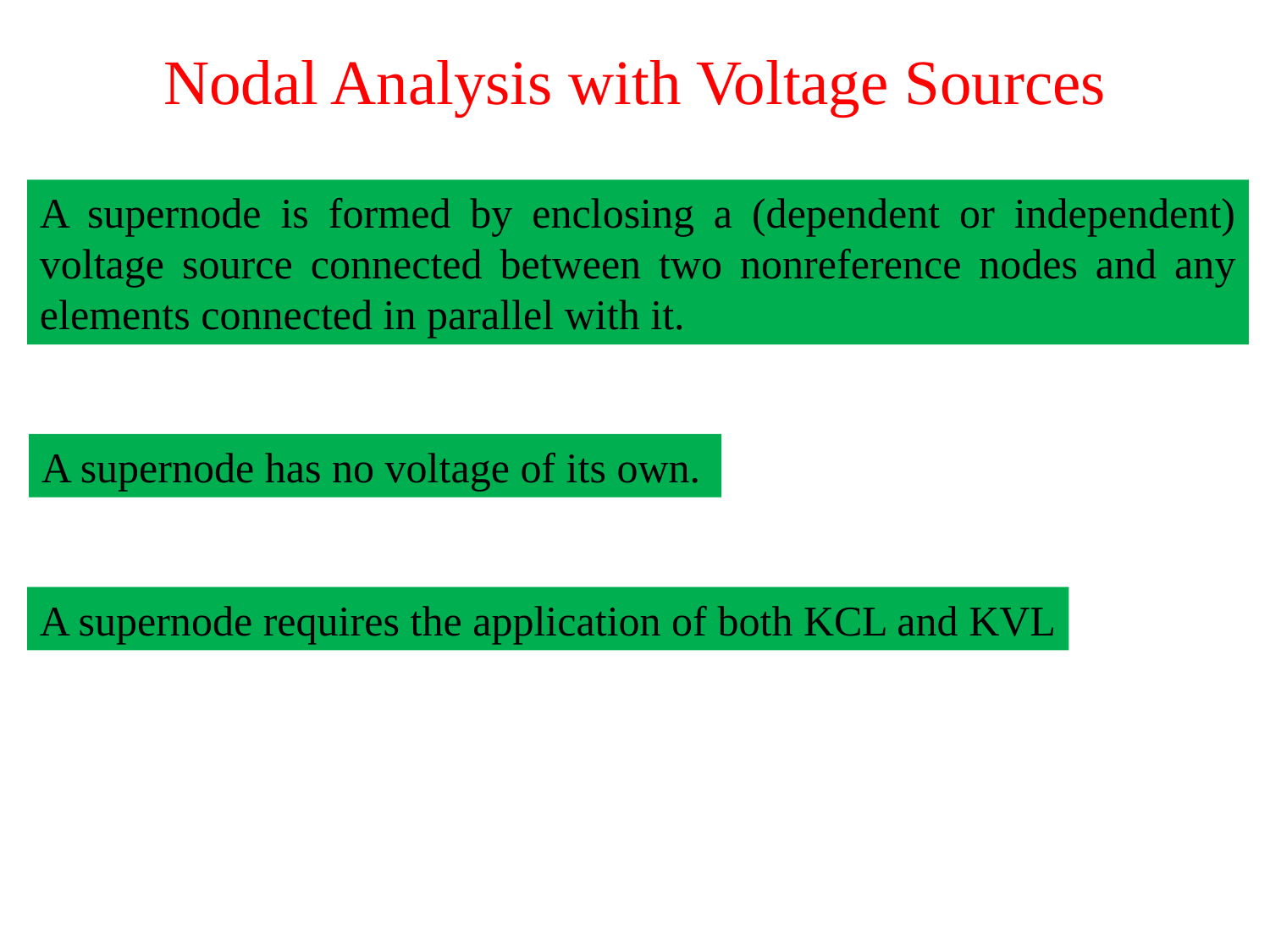

# Nodal Analysis with Voltage Sources

A supernode is formed by enclosing a (dependent or independent) voltage source connected between two nonreference nodes and any elements connected in parallel with it.
A supernode has no voltage of its own.
A supernode requires the application of both KCL and KVL